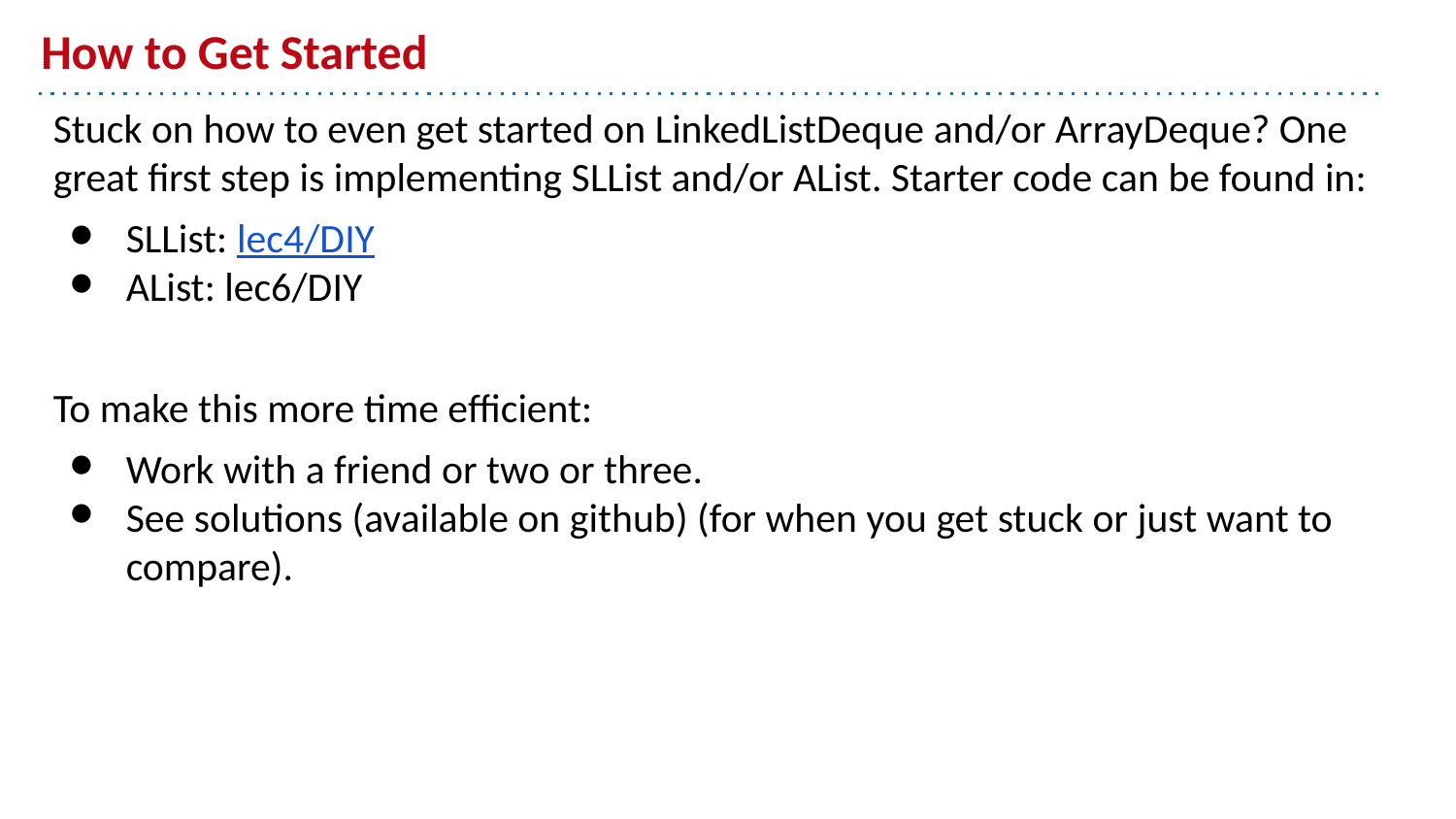

# How to Get Started
Stuck on how to even get started on LinkedListDeque and/or ArrayDeque? One great first step is implementing SLList and/or AList. Starter code can be found in:
SLList: lec4/DIY
AList: lec6/DIY

To make this more time efficient:
Work with a friend or two or three.
See solutions (available on github) (for when you get stuck or just want to compare).